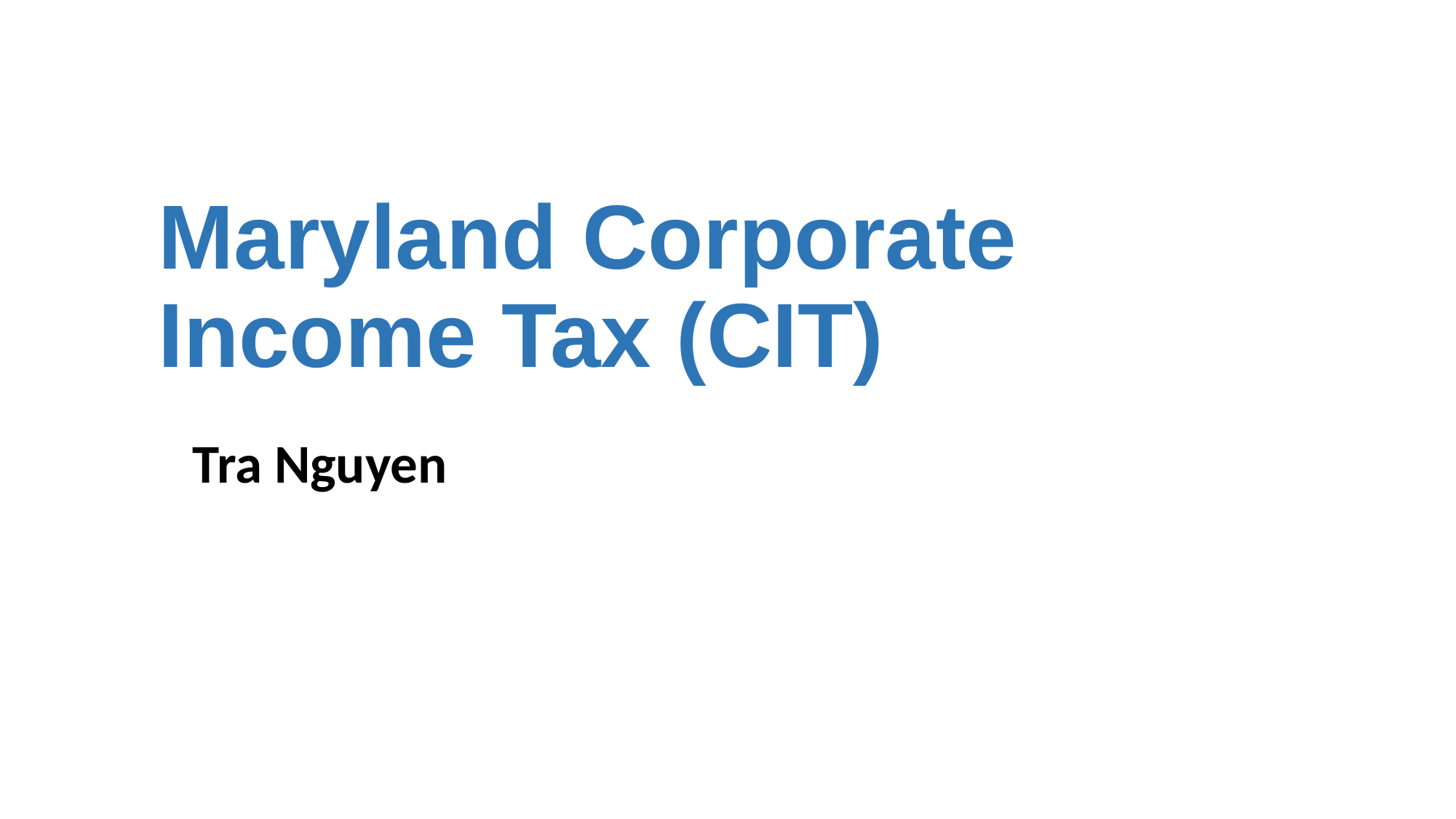

# Maryland Corporate Income Tax (CIT)
Tra Nguyen